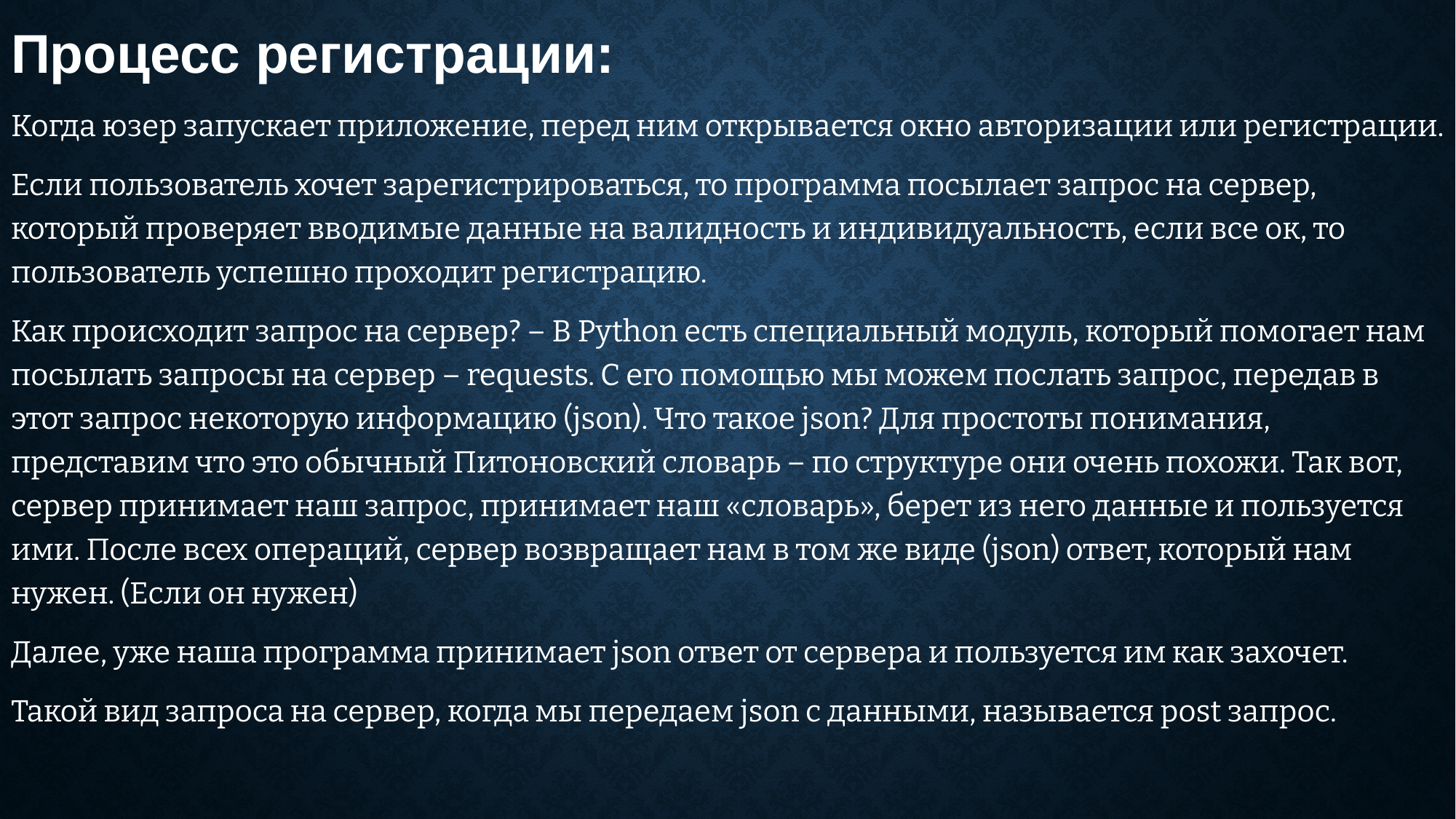

Процесс регистрации:
Когда юзер запускает приложение, перед ним открывается окно авторизации или регистрации.
Если пользователь хочет зарегистрироваться, то программа посылает запрос на сервер, который проверяет вводимые данные на валидность и индивидуальность, если все ок, то пользователь успешно проходит регистрацию.
Как происходит запрос на сервер? – В Python есть специальный модуль, который помогает нам посылать запросы на сервер – requests. С его помощью мы можем послать запрос, передав в этот запрос некоторую информацию (json). Что такое json? Для простоты понимания, представим что это обычный Питоновский словарь – по структуре они очень похожи. Так вот, сервер принимает наш запрос, принимает наш «словарь», берет из него данные и пользуется ими. После всех операций, сервер возвращает нам в том же виде (json) ответ, который нам нужен. (Если он нужен)
Далее, уже наша программа принимает json ответ от сервера и пользуется им как захочет.
Такой вид запроса на сервер, когда мы передаем json с данными, называется post запрос.